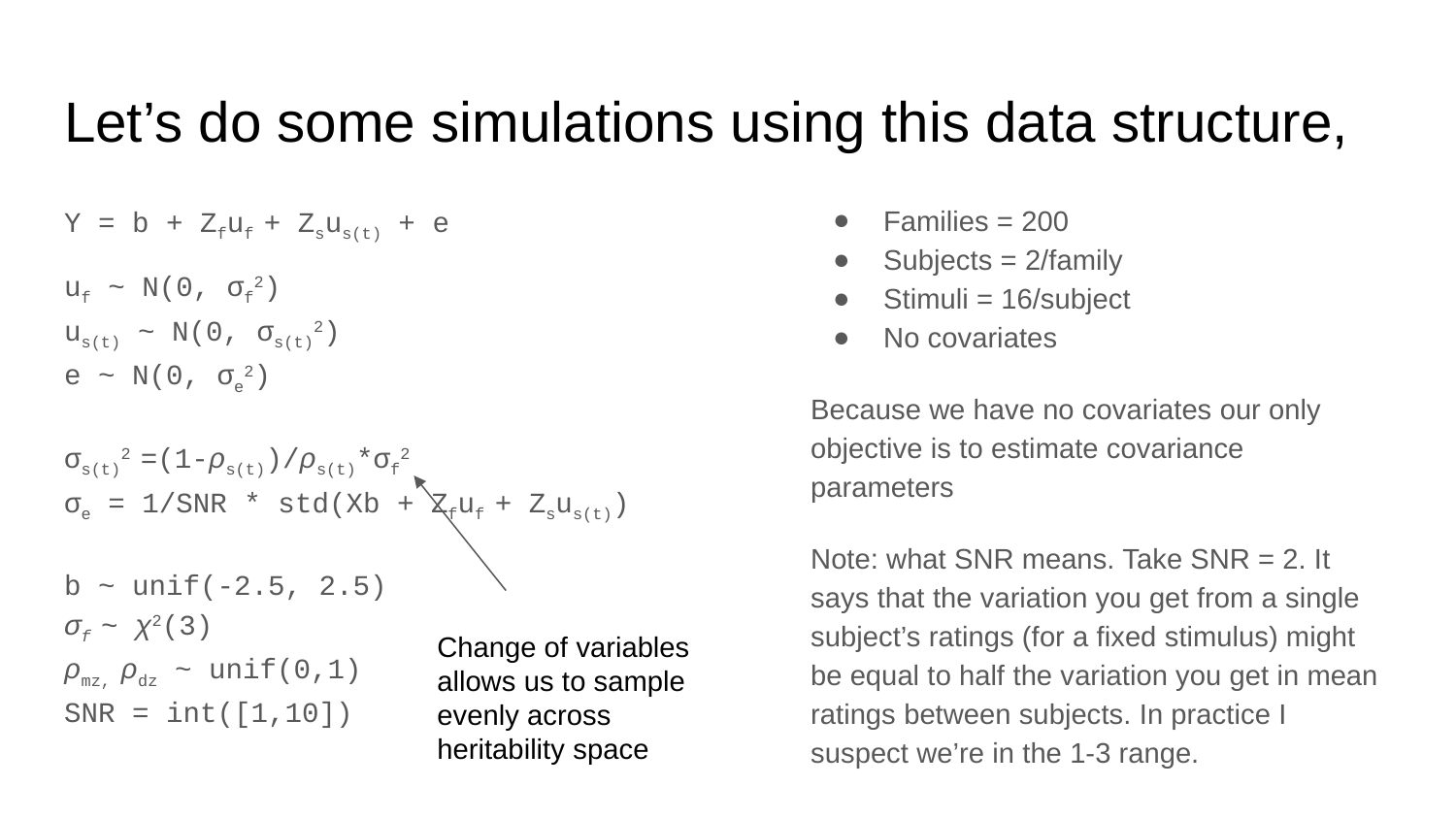

# Let’s do some simulations using this data structure,
Y = b + Zfuf + Zsus(t) + e
uf ~ N(0, σf2)
us(t) ~ N(0, σs(t)2)
e ~ N(0, σe2)

σs(t)2 =(1-ρs(t))/ρs(t)*σf2
σe = 1/SNR * std(Xb + Zfuf + Zsus(t))

b ~ unif(-2.5, 2.5)
σf ~ χ2(3)
ρmz, ρdz ~ unif(0,1)
SNR = int([1,10])

Families = 200
Subjects = 2/family
Stimuli = 16/subject
No covariates
Because we have no covariates our only objective is to estimate covariance parameters
Note: what SNR means. Take SNR = 2. It says that the variation you get from a single subject’s ratings (for a fixed stimulus) might be equal to half the variation you get in mean ratings between subjects. In practice I suspect we’re in the 1-3 range.
Change of variables allows us to sample evenly across heritability space